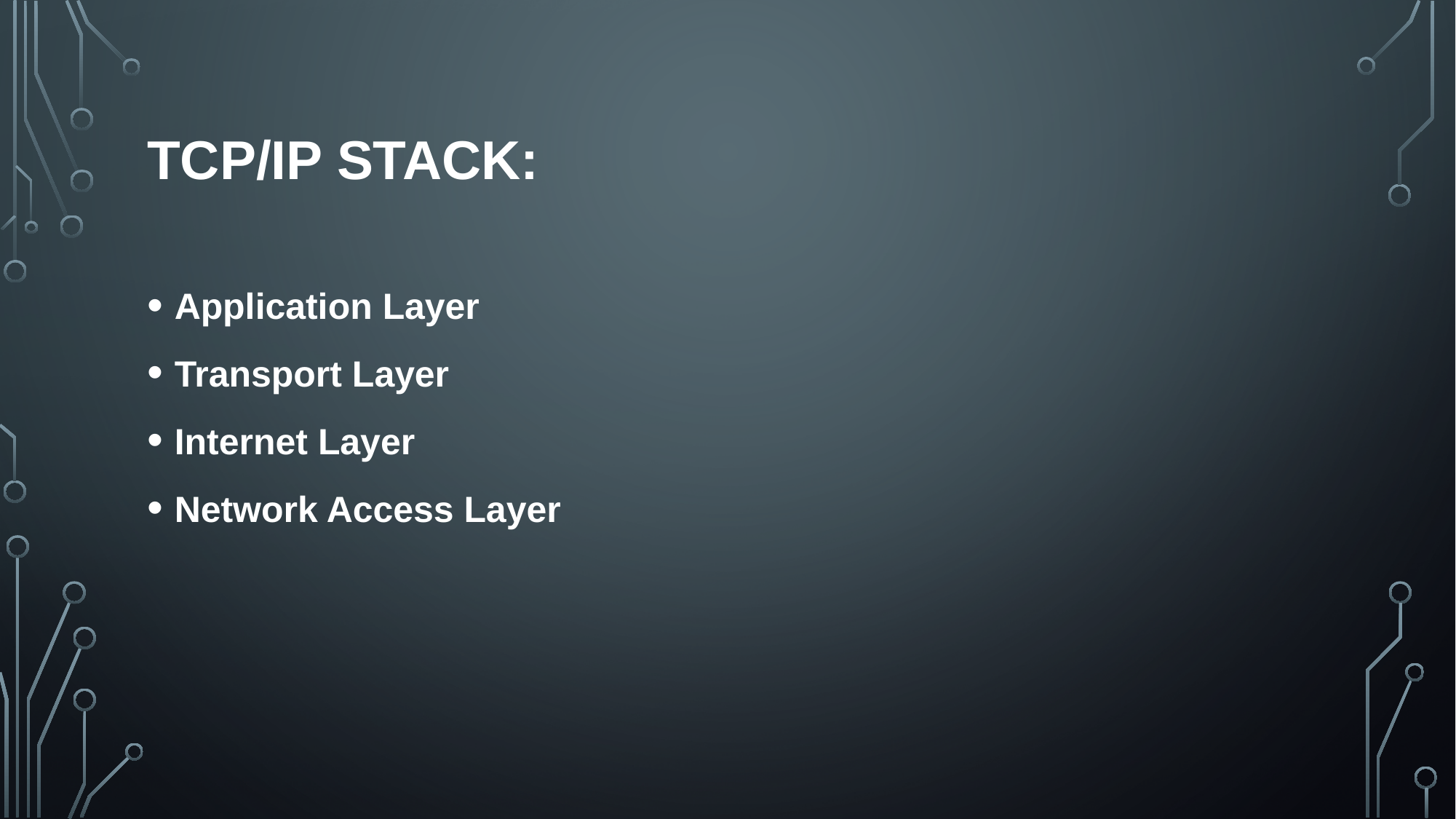

# TCP/IP Stack:
Application Layer
Transport Layer
Internet Layer
Network Access Layer